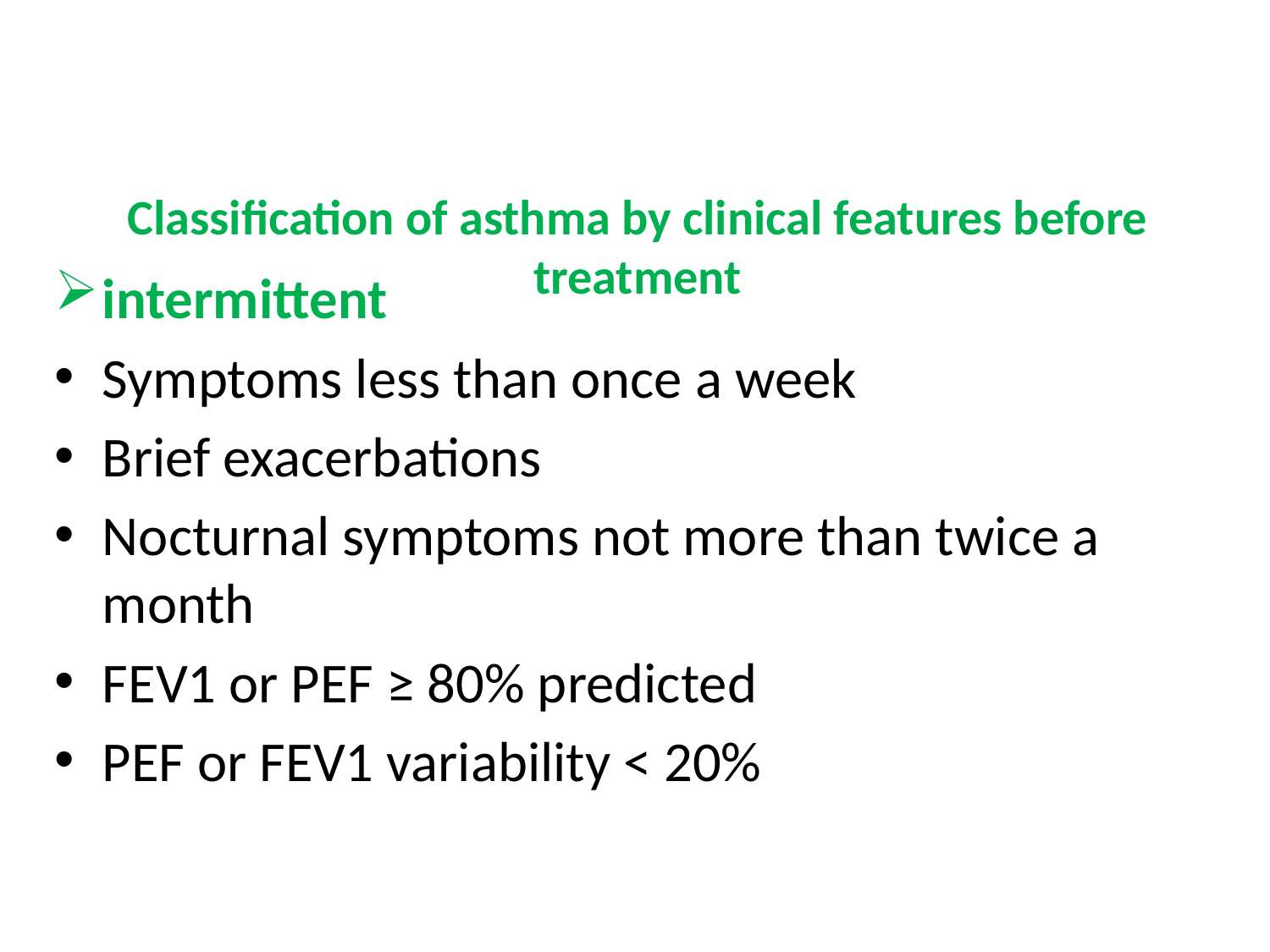

# Classification of asthma by clinical features before treatment
intermittent
Symptoms less than once a week
Brief exacerbations
Nocturnal symptoms not more than twice a month
FEV1 or PEF ≥ 80% predicted
PEF or FEV1 variability < 20%